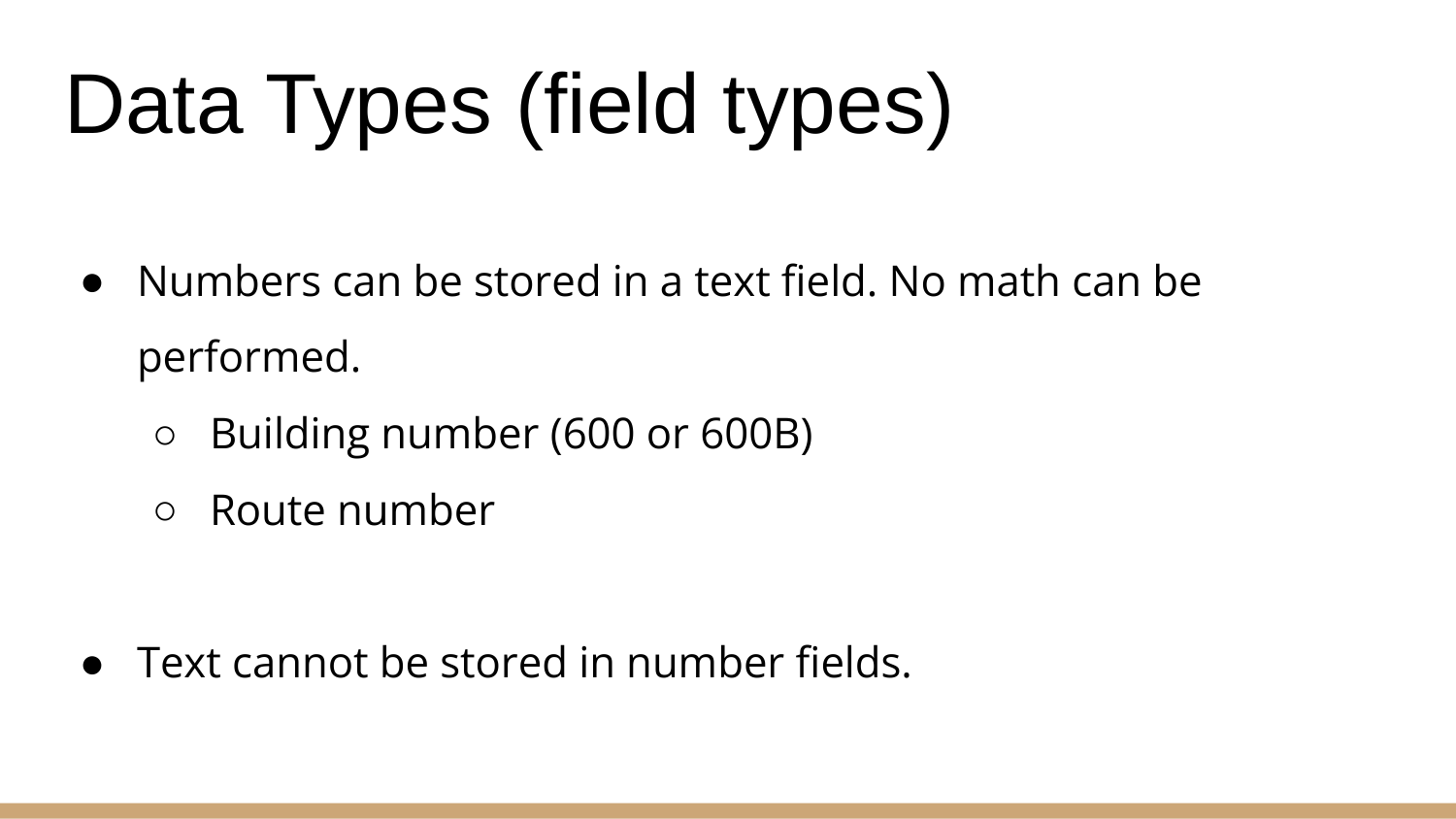

# Data Types (field types)
Numbers can be stored in a text field. No math can be performed.
Building number (600 or 600B)
Route number

Text cannot be stored in number fields.